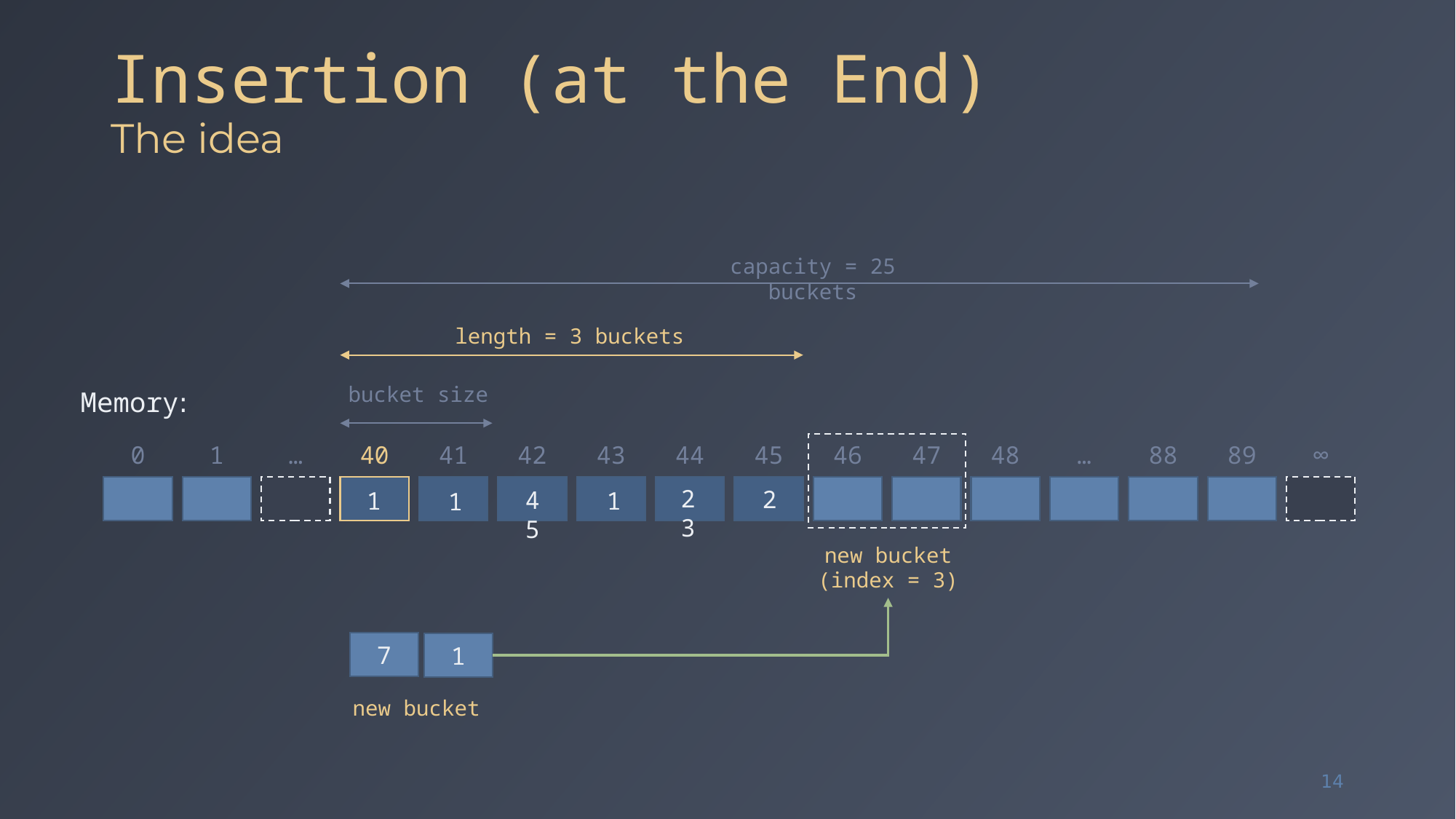

# Insertion (at the End) The idea
capacity = 25 buckets
length = 3 buckets
bucket size
Memory:

0

1

…

40

41

42

43

44

45

46

47

48

…

88

89

∞

23
2
45
1
1
1
new bucket
(index = 3)
7
1
new bucket
14